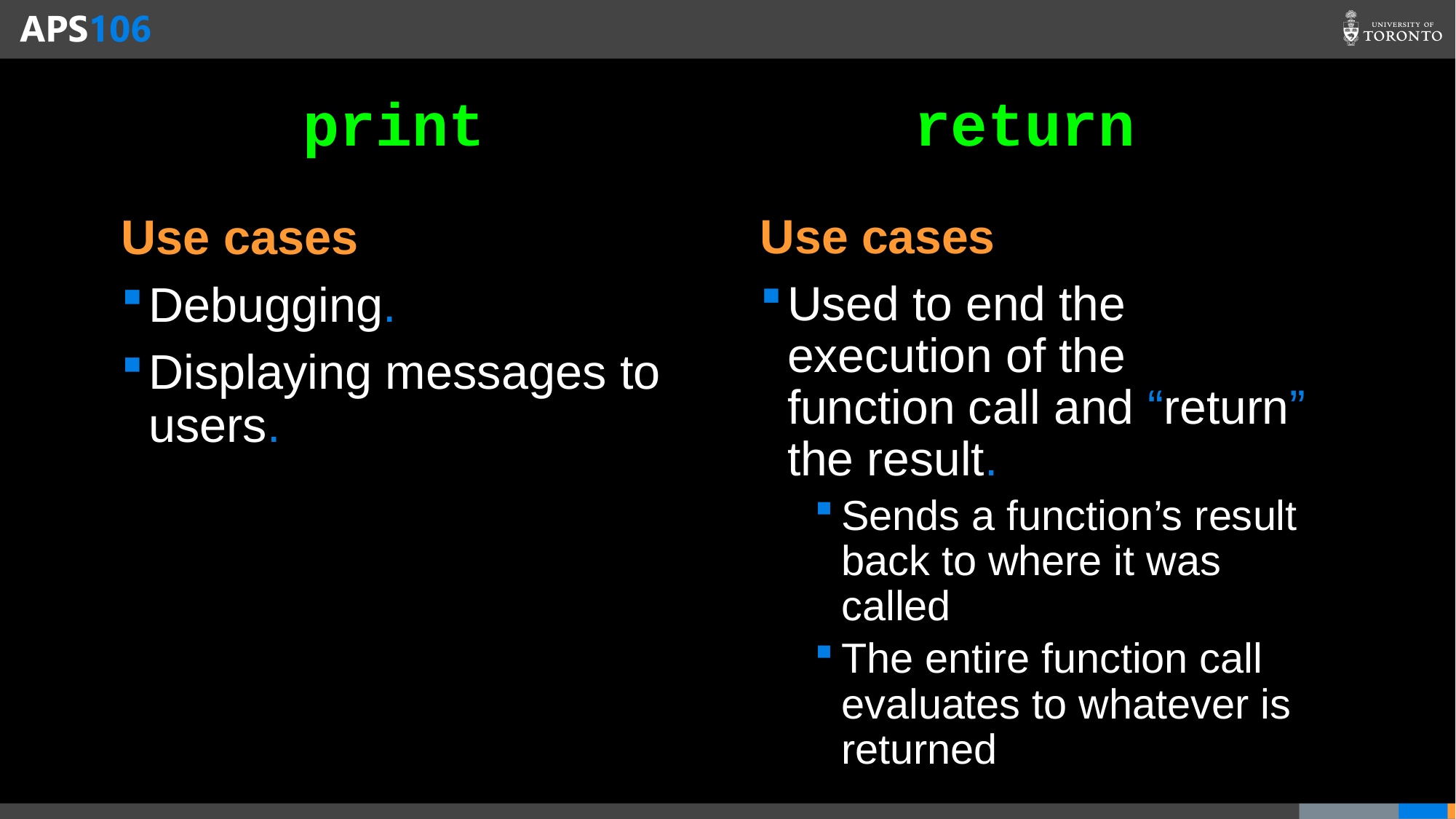

# print
return
Use cases
Used to end the execution of the function call and “return” the result.
Sends a function’s result back to where it was called
The entire function call evaluates to whatever is returned
Use cases
Debugging.
Displaying messages to users.